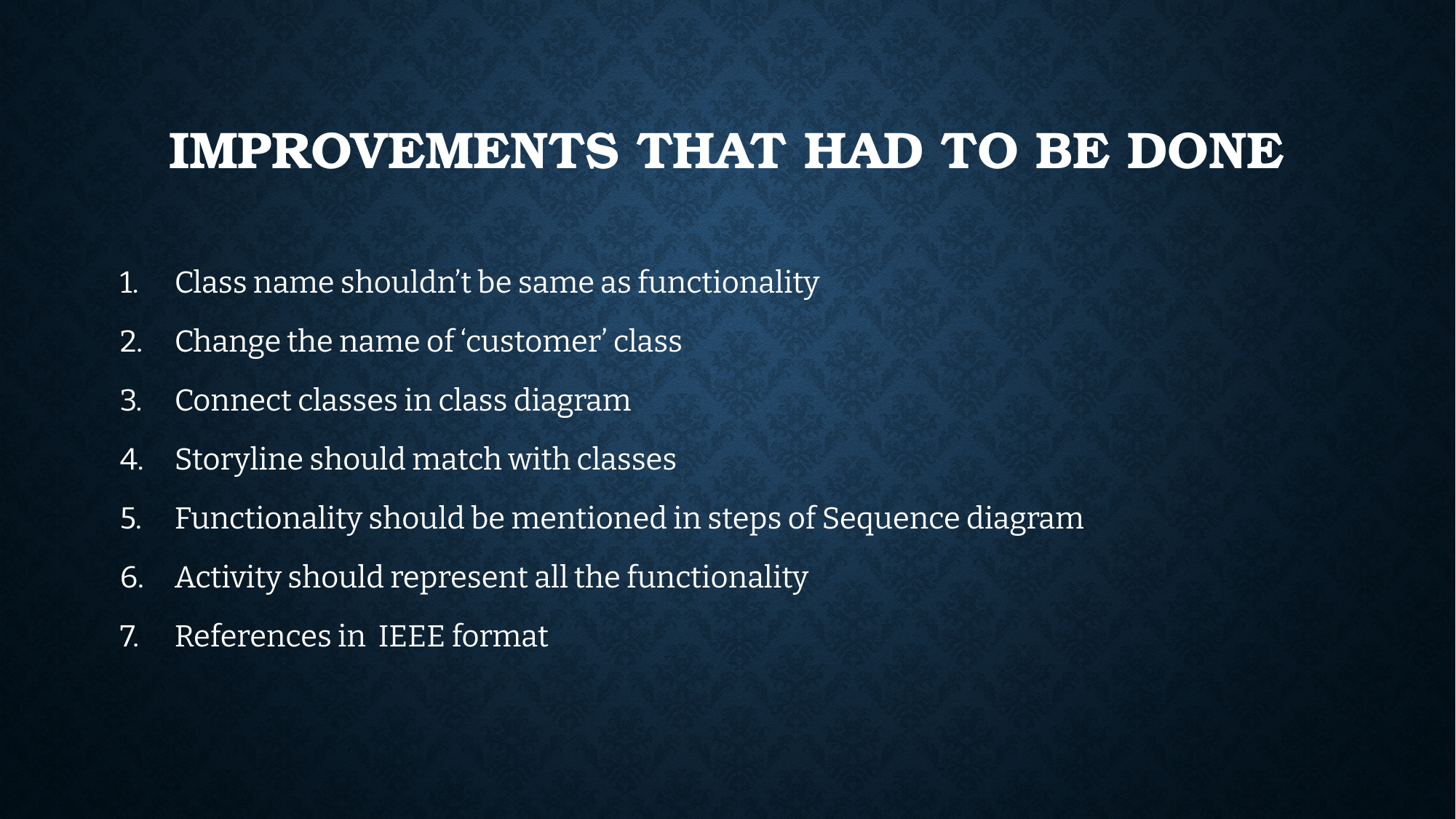

# Improvements that had to be done
Class name shouldn’t be same as functionality
Change the name of ‘customer’ class
Connect classes in class diagram
Storyline should match with classes
Functionality should be mentioned in steps of Sequence diagram
Activity should represent all the functionality
References in  IEEE format